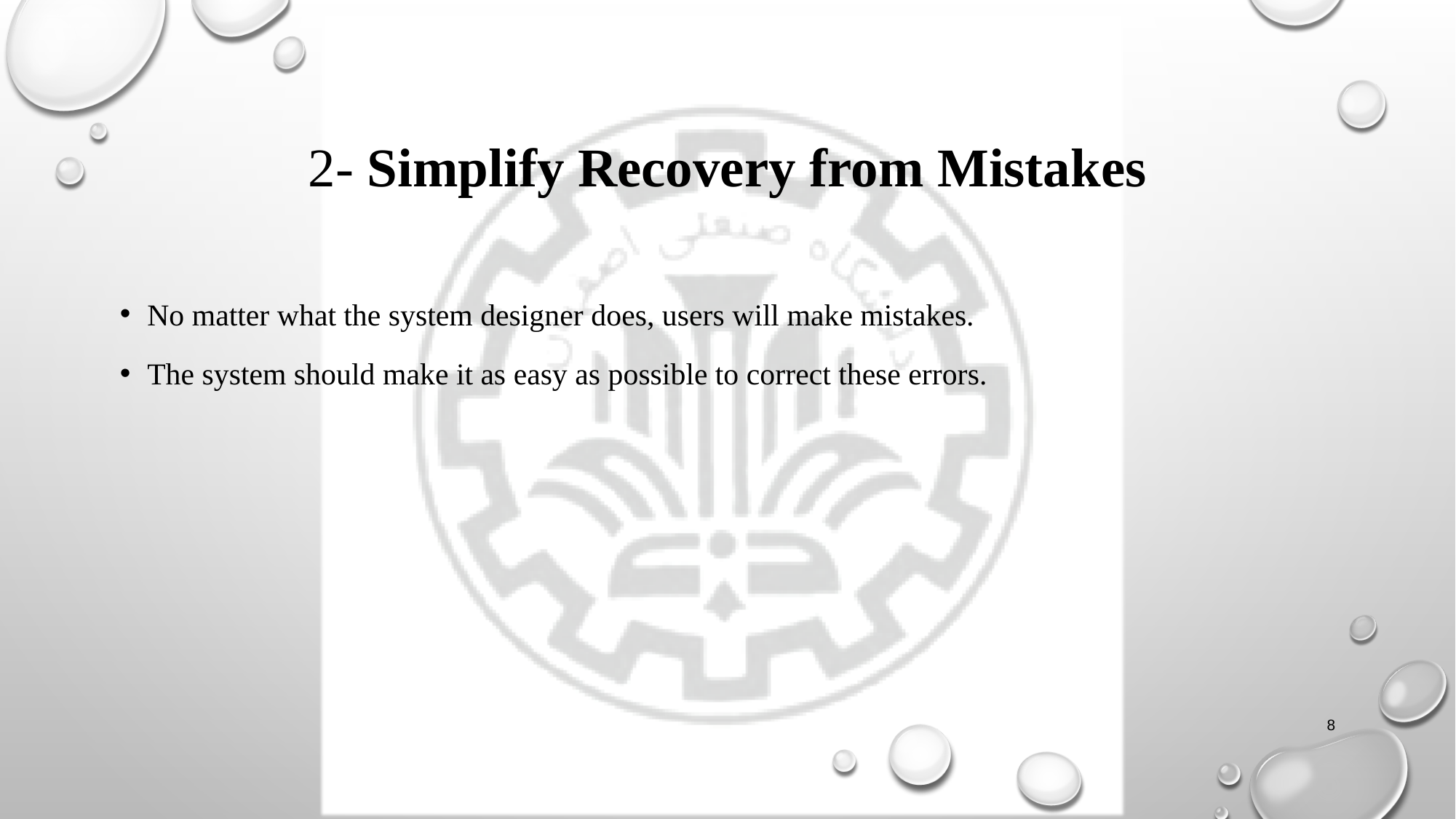

# 2- Simplify Recovery from Mistakes
No matter what the system designer does, users will make mistakes.
The system should make it as easy as possible to correct these errors.
8